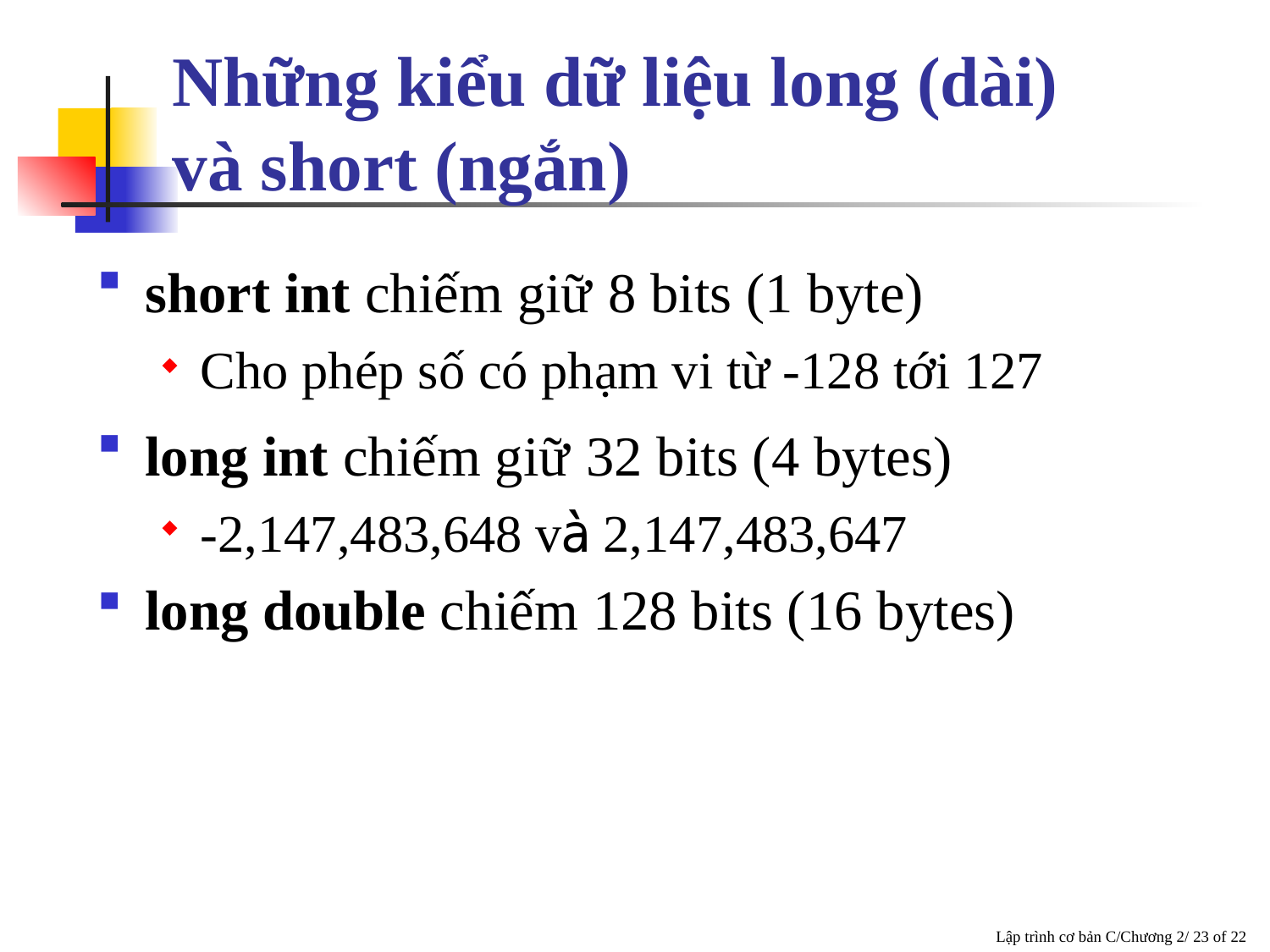

# Những kiểu dữ liệu long (dài) và short (ngắn)
short int chiếm giữ 8 bits (1 byte)
Cho phép số có phạm vi từ -128 tới 127
long int chiếm giữ 32 bits (4 bytes)
-2,147,483,648 và 2,147,483,647
long double chiếm 128 bits (16 bytes)
 Lập trình cơ bản C/Chương 2/ 23 of 22